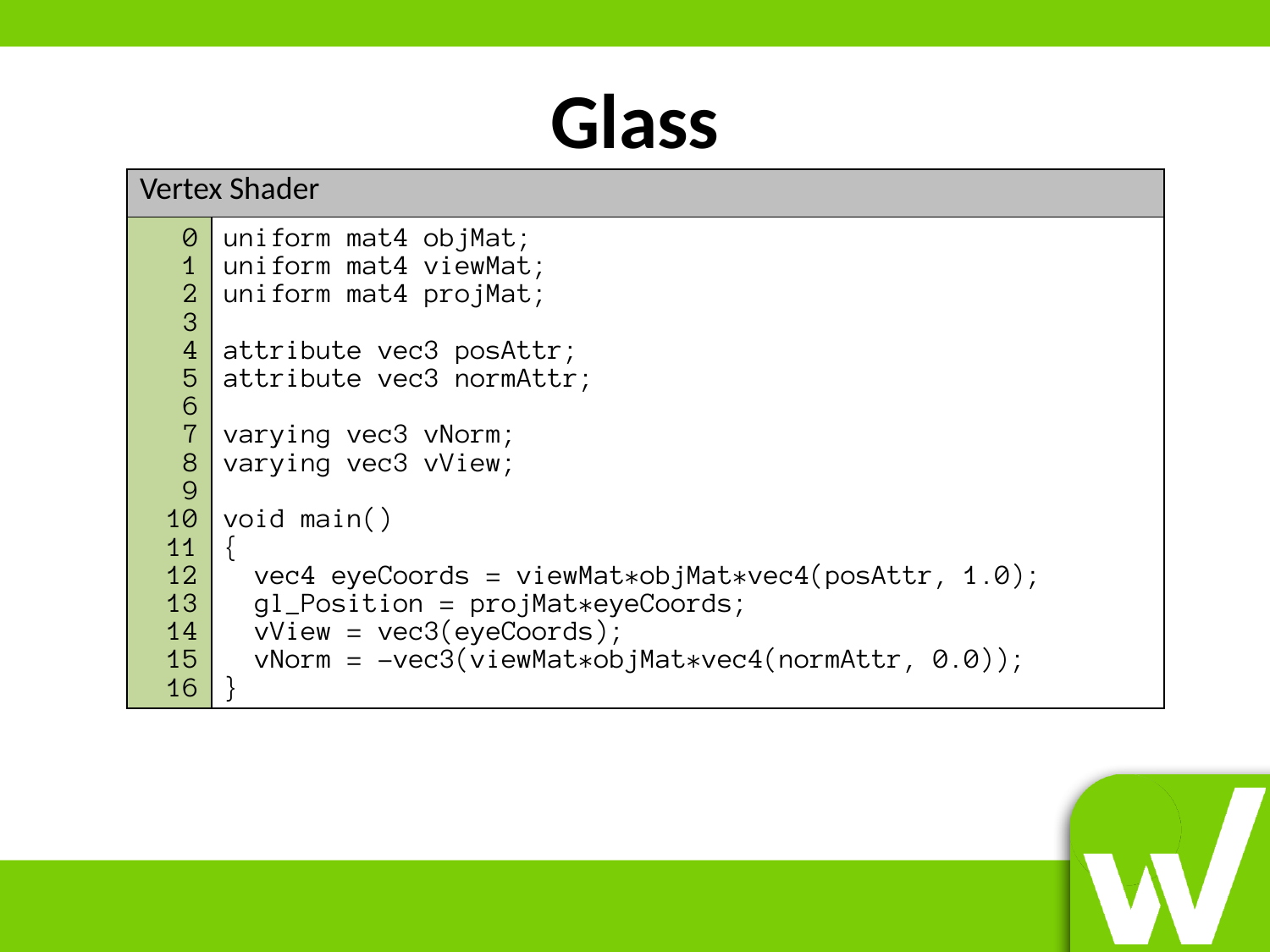

# Glass
| Vertex Shader |  |
| --- | --- |
| 0 1 2 3 4 5 6 7 8 9 10 11 12 13 14 15 16 | uniform mat4 objMat; uniform mat4 viewMat; uniform mat4 projMat; attribute vec3 posAttr; attribute vec3 normAttr; varying vec3 vNorm; varying vec3 vView; void main() { vec4 eyeCoords = viewMat\*objMat\*vec4(posAttr, 1.0); gl\_Position = projMat\*eyeCoords; vView = vec3(eyeCoords); vNorm = -vec3(viewMat\*objMat\*vec4(normAttr, 0.0)); } |